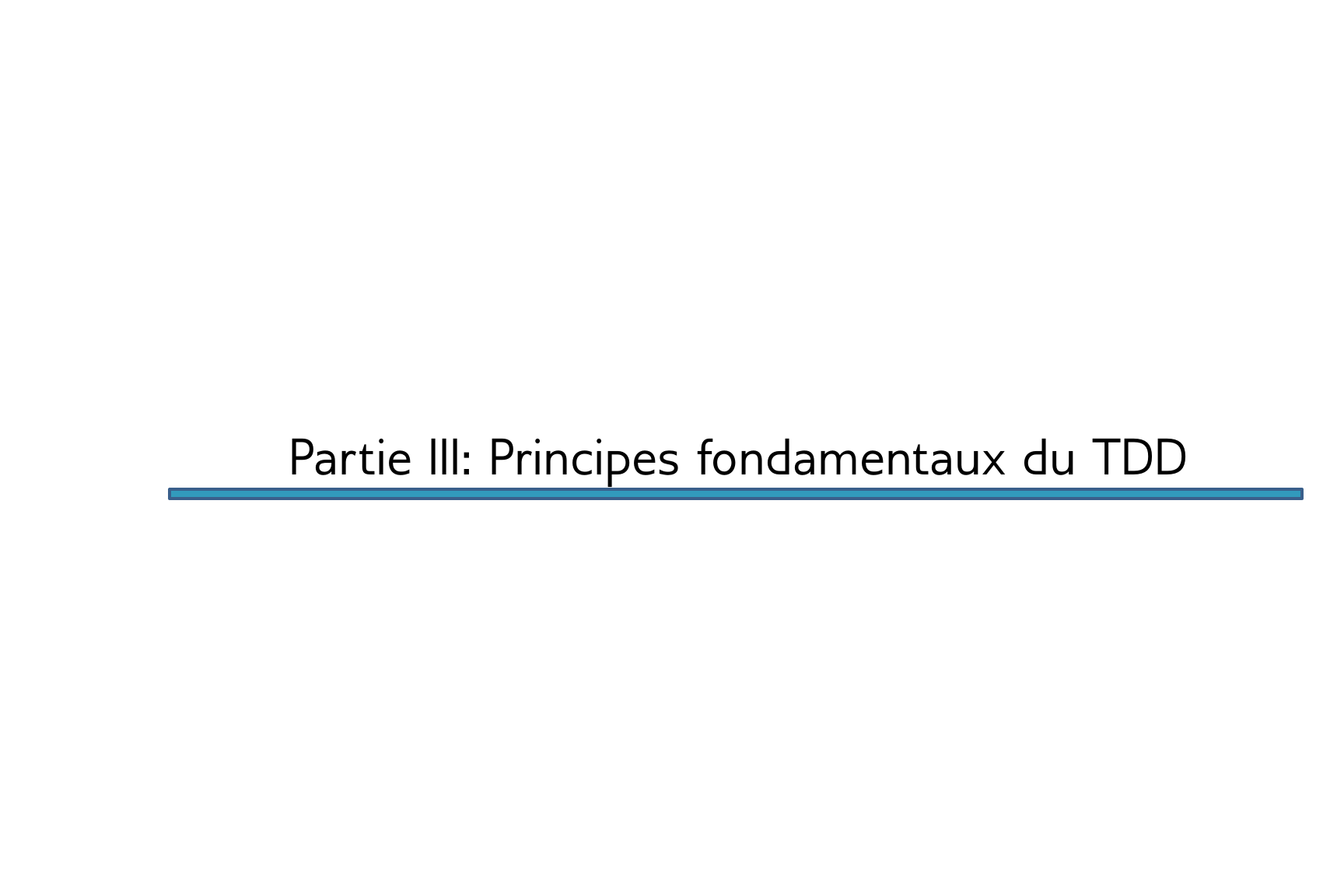

Partie III: Principes fondamentaux du TDD

73